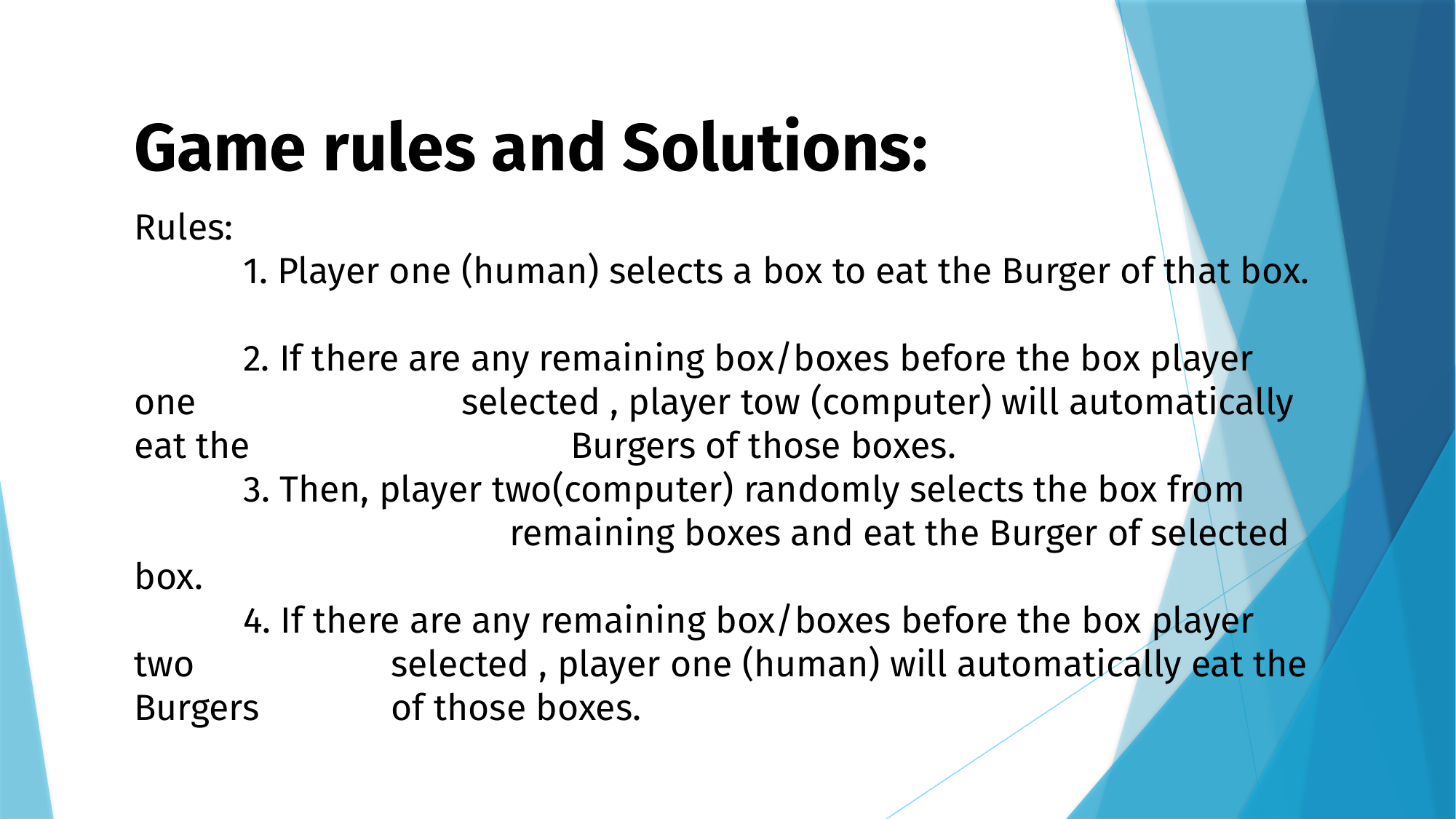

Game rules and Solutions:
Rules:
	1. Player one (human) selects a box to eat the Burger of that box.
	2. If there are any remaining box/boxes before the box player one		 	selected , player tow (computer) will automatically eat the 			Burgers of those boxes.
	3. Then, player two(computer) randomly selects the box from 			     remaining boxes and eat the Burger of selected box.
	4. If there are any remaining box/boxes before the box player two	 	    selected , player one (human) will automatically eat the Burgers 	    of those boxes.